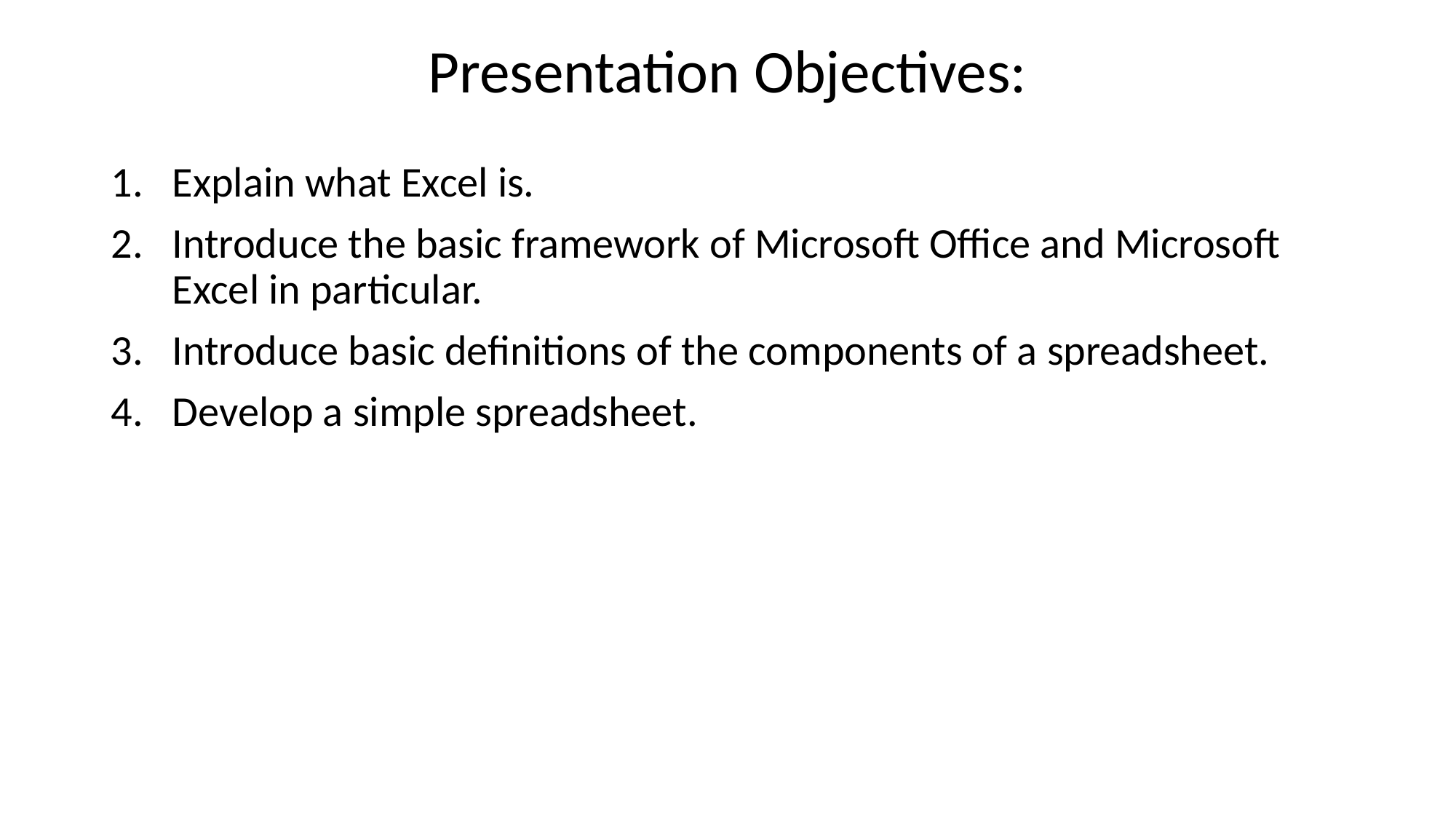

# Presentation Objectives:
Explain what Excel is.
Introduce the basic framework of Microsoft Office and Microsoft Excel in particular.
Introduce basic definitions of the components of a spreadsheet.
Develop a simple spreadsheet.